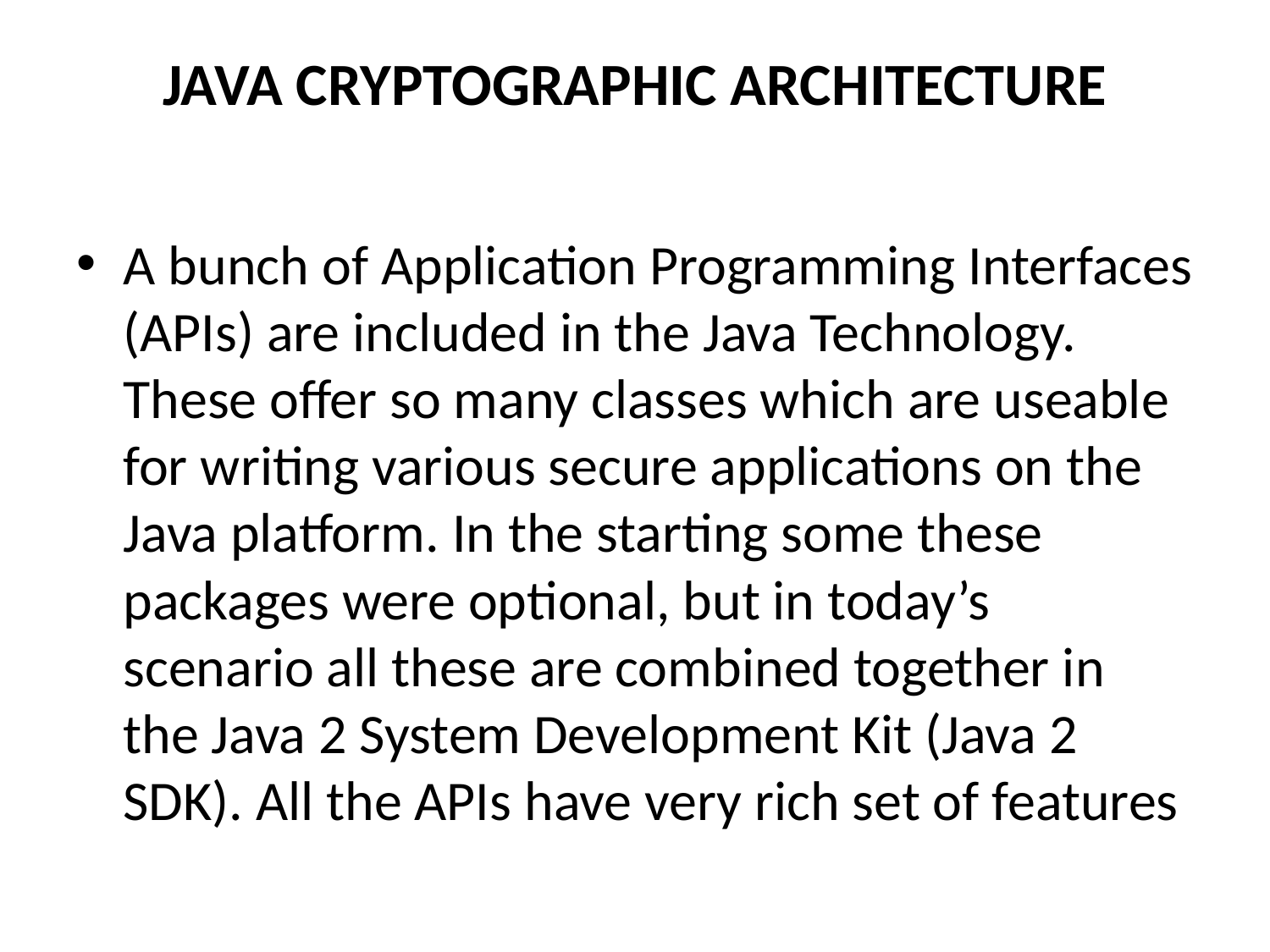

# JAVA CRYPTOGRAPHIC ARCHITECTURE
A bunch of Application Programming Interfaces (APIs) are included in the Java Technology. These offer so many classes which are useable for writing various secure applications on the Java platform. In the starting some these packages were optional, but in today’s scenario all these are combined together in the Java 2 System Development Kit (Java 2 SDK). All the APIs have very rich set of features